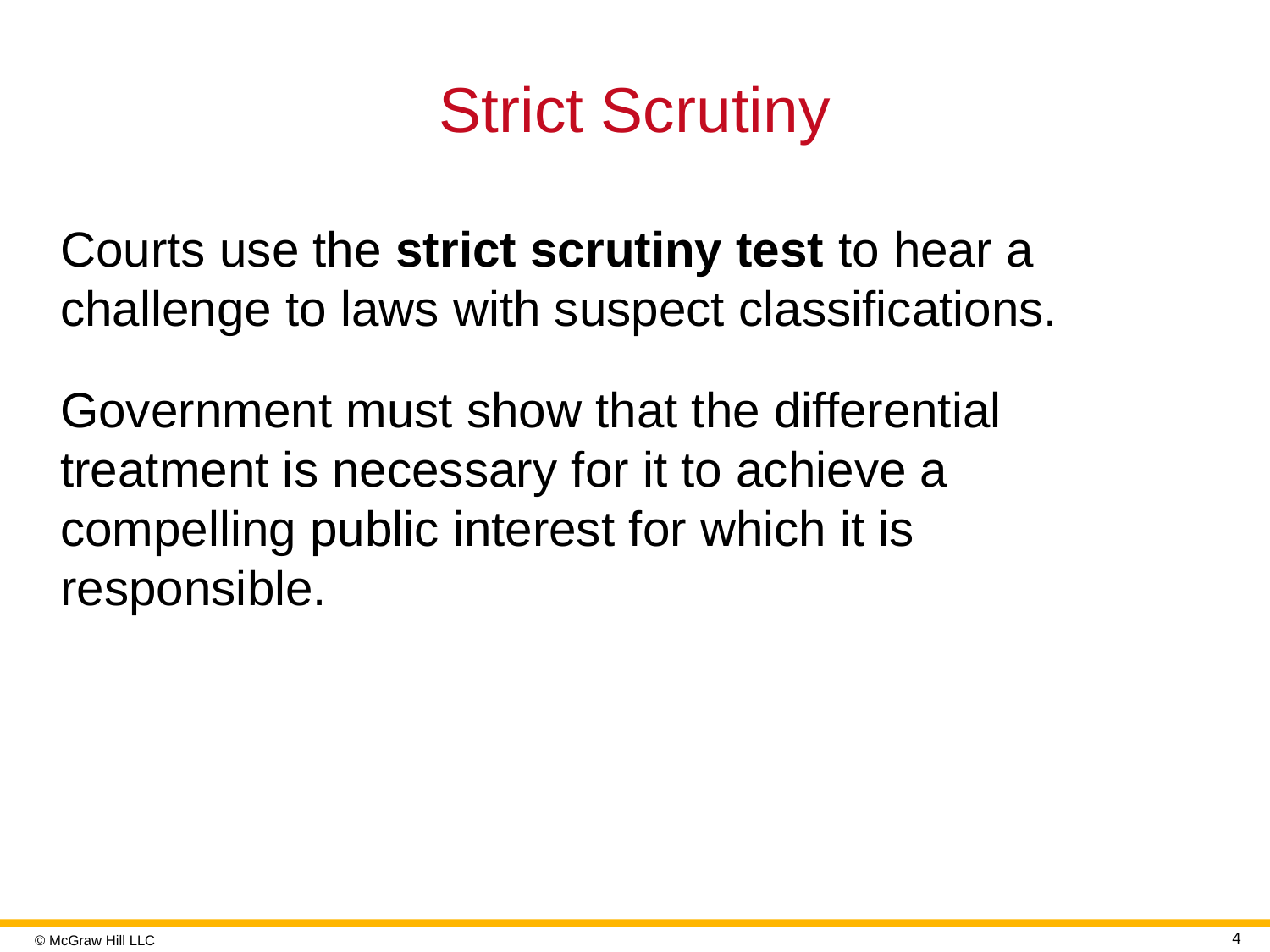

# Strict Scrutiny
Courts use the strict scrutiny test to hear a challenge to laws with suspect classifications.
Government must show that the differential treatment is necessary for it to achieve a compelling public interest for which it is responsible.
4